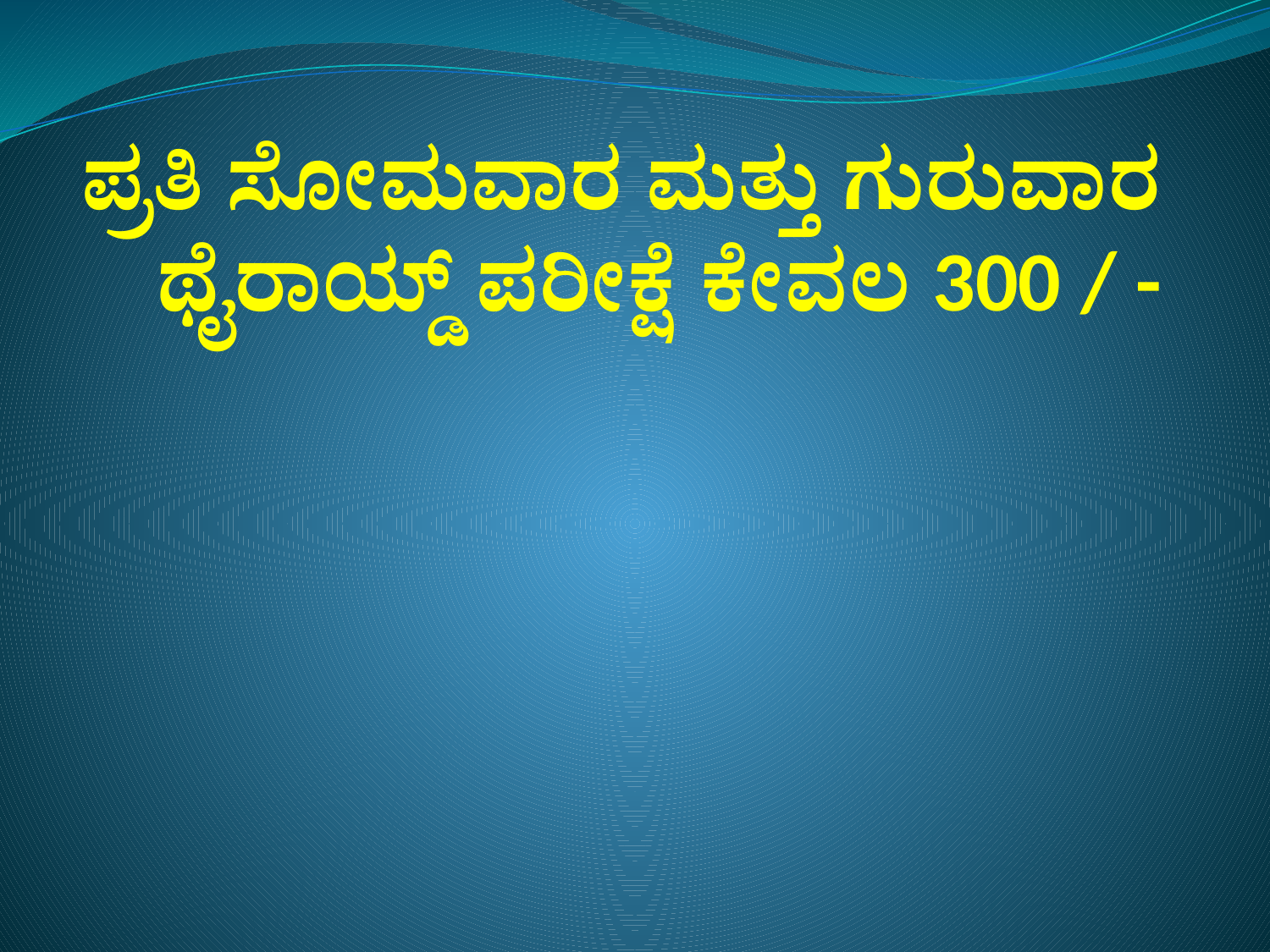

# ಪ್ರತಿ ಸೋಮವಾರ ಮತ್ತು ಗುರುವಾರ ಥೈರಾಯ್ಡ್ ಪರೀಕ್ಷೆ ಕೇವಲ 300 / -